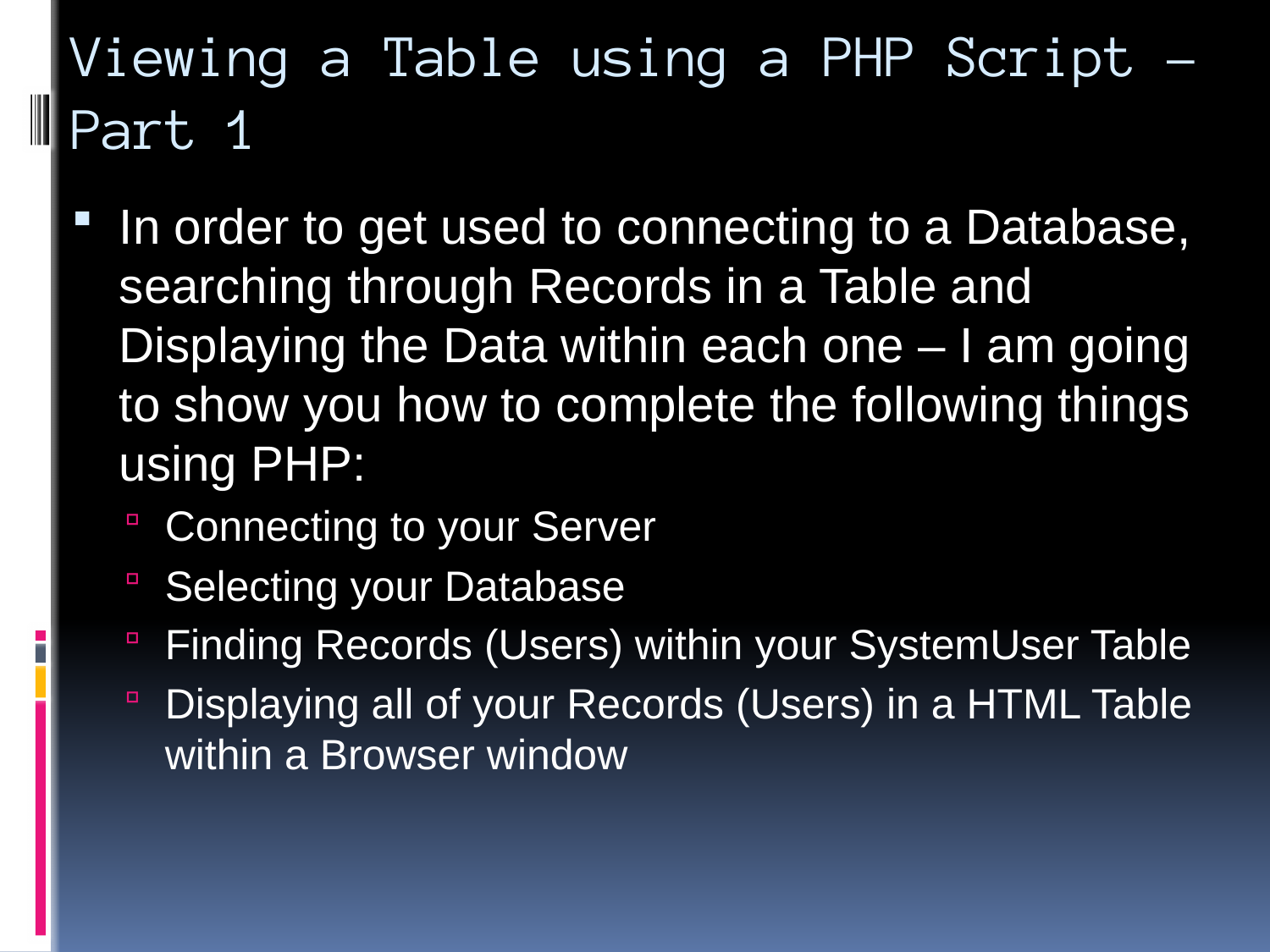

# Viewing a Table using a PHP Script – Part 1
In order to get used to connecting to a Database, searching through Records in a Table and Displaying the Data within each one – I am going to show you how to complete the following things using PHP:
Connecting to your Server
Selecting your Database
Finding Records (Users) within your SystemUser Table
Displaying all of your Records (Users) in a HTML Table within a Browser window